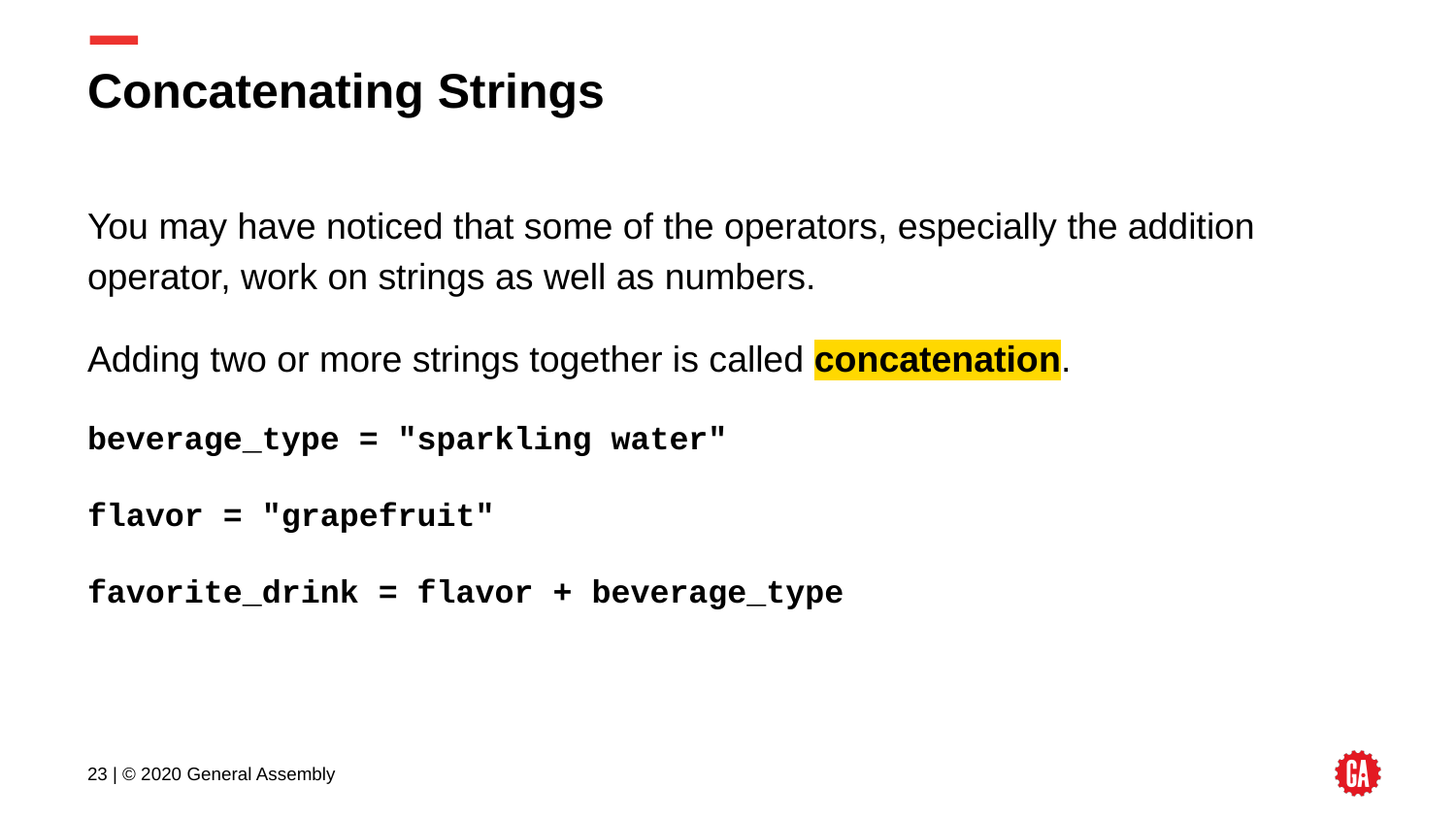

# Concatenating Strings
You may have noticed that some of the operators, especially the addition operator, work on strings as well as numbers.
Adding two or more strings together is called concatenation.
beverage_type = "sparkling water"
flavor = "grapefruit"
favorite_drink = flavor + beverage_type
23 | © 2020 General Assembly